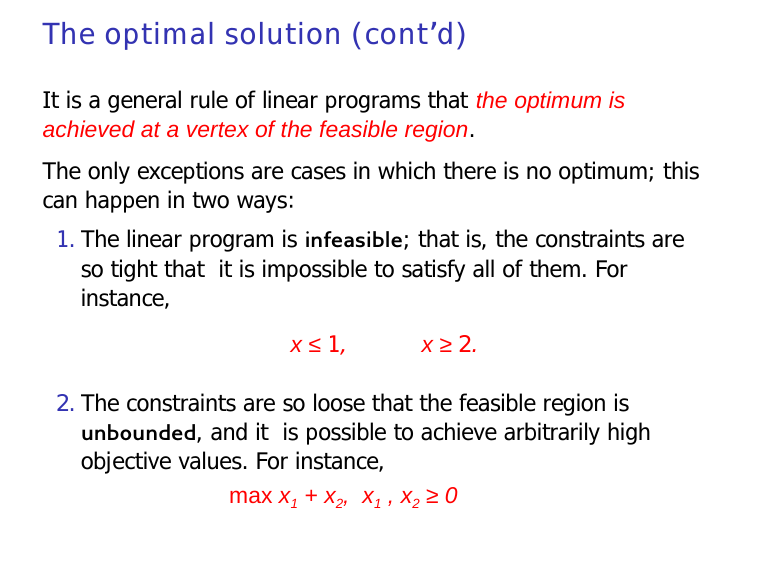

# The optimal solution (cont’d)
It is a general rule of linear programs that the optimum is achieved at a vertex of the feasible region.
The only exceptions are cases in which there is no optimum; this can happen in two ways:
The linear program is infeasible; that is, the constraints are so tight that  it is impossible to satisfy all of them. For instance,
x ≤ 1,	x ≥ 2.

The constraints are so loose that the feasible region is unbounded, and it  is possible to achieve arbitrarily high objective values. For instance,
                             max x1 + x2,  x1 , x2 ≥ 0